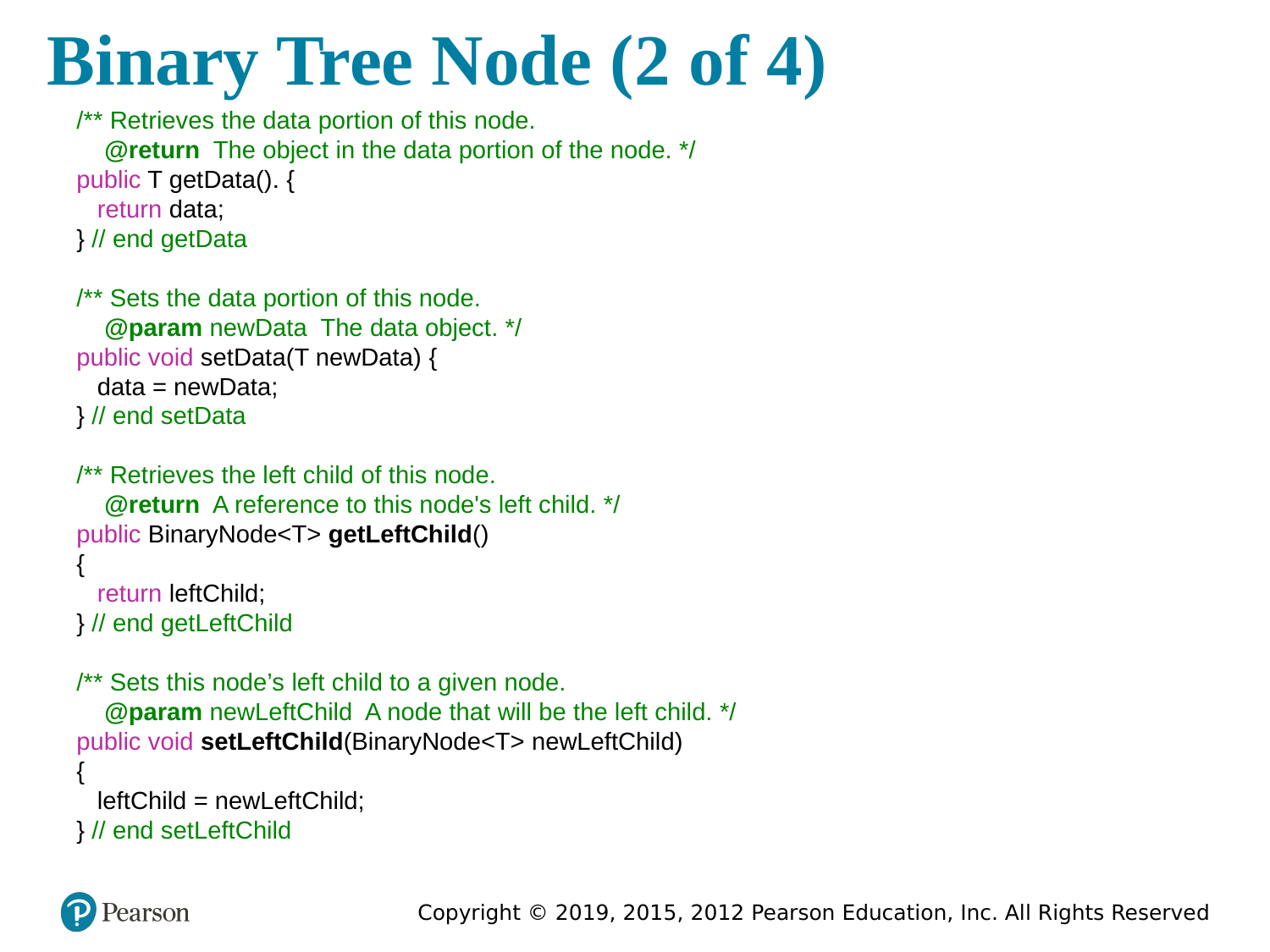

# Binary Tree Node (2 of 4)
   /** Retrieves the data portion of this node.
       @return  The object in the data portion of the node. */
   public T getData(). {
      return data;
   } // end getData

   /** Sets the data portion of this node.
       @param newData  The data object. */
   public void setData(T newData) {
      data = newData;
   } // end setData

   /** Retrieves the left child of this node.
       @return  A reference to this node's left child. */
   public BinaryNode<T> getLeftChild()
   {
      return leftChild;
   } // end getLeftChild

   /** Sets this node’s left child to a given node.
       @param newLeftChild  A node that will be the left child. */
   public void setLeftChild(BinaryNode<T> newLeftChild)
   {
      leftChild = newLeftChild;
   } // end setLeftChild